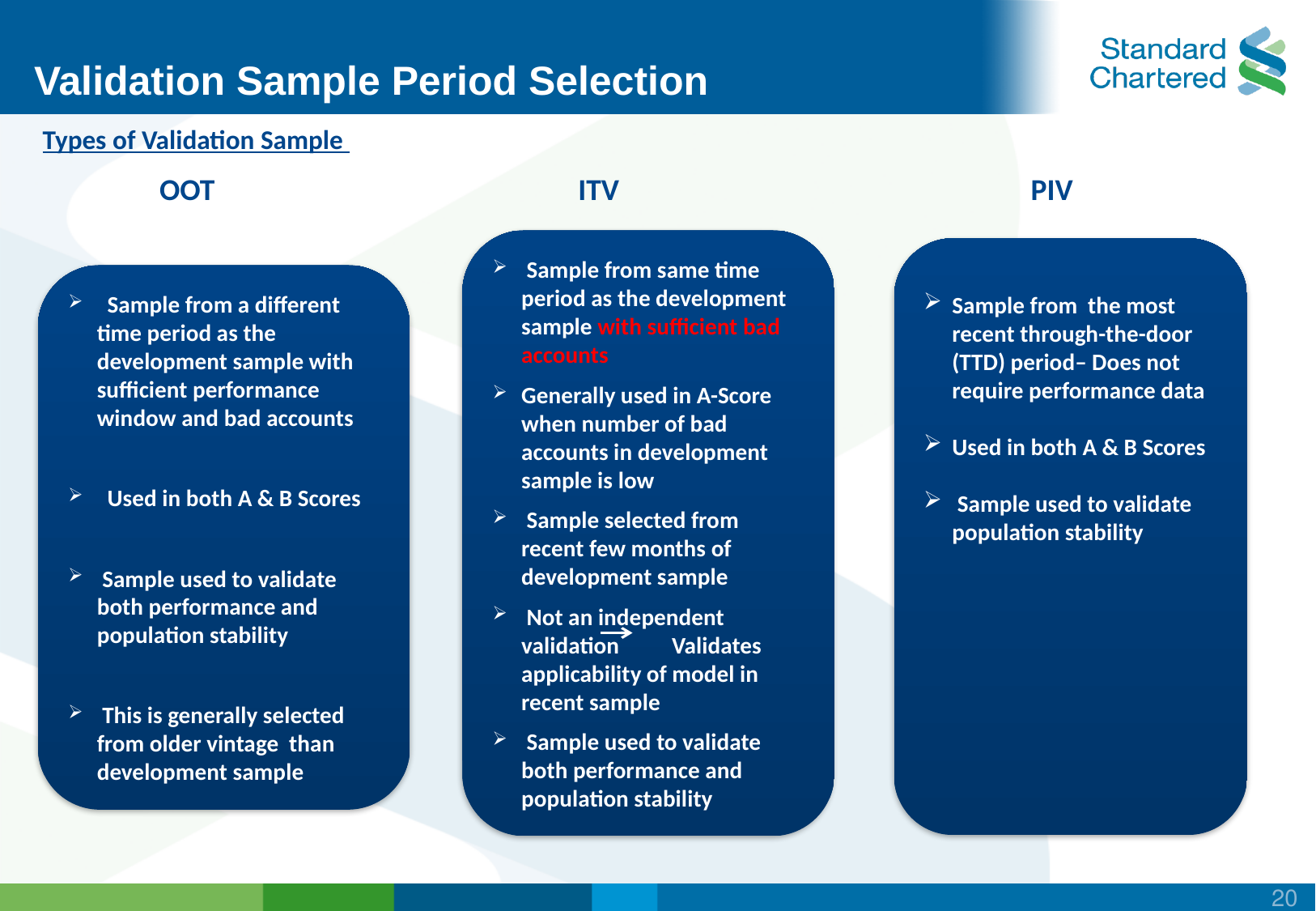

# Validation Sample Period Selection
Types of Validation Sample
                 OOT                                                     ITV                                                            PIV

Sample from  the most recent through-the-door (TTD) period– Does not require performance data

Used in both A & B Scores

 Sample used to validate population stability

 Sample from same time period as the development sample with sufficient bad accounts
Generally used in A-Score when number of bad accounts in development sample is low
 Sample selected from recent few months of development sample
 Not an independent validation          Validates applicability of model in recent sample
 Sample used to validate both performance and population stability
  Sample from a different time period as the development sample with sufficient performance window and bad accounts

  Used in both A & B Scores

 Sample used to validate both performance and population stability

 This is generally selected from older vintage  than development sample

20